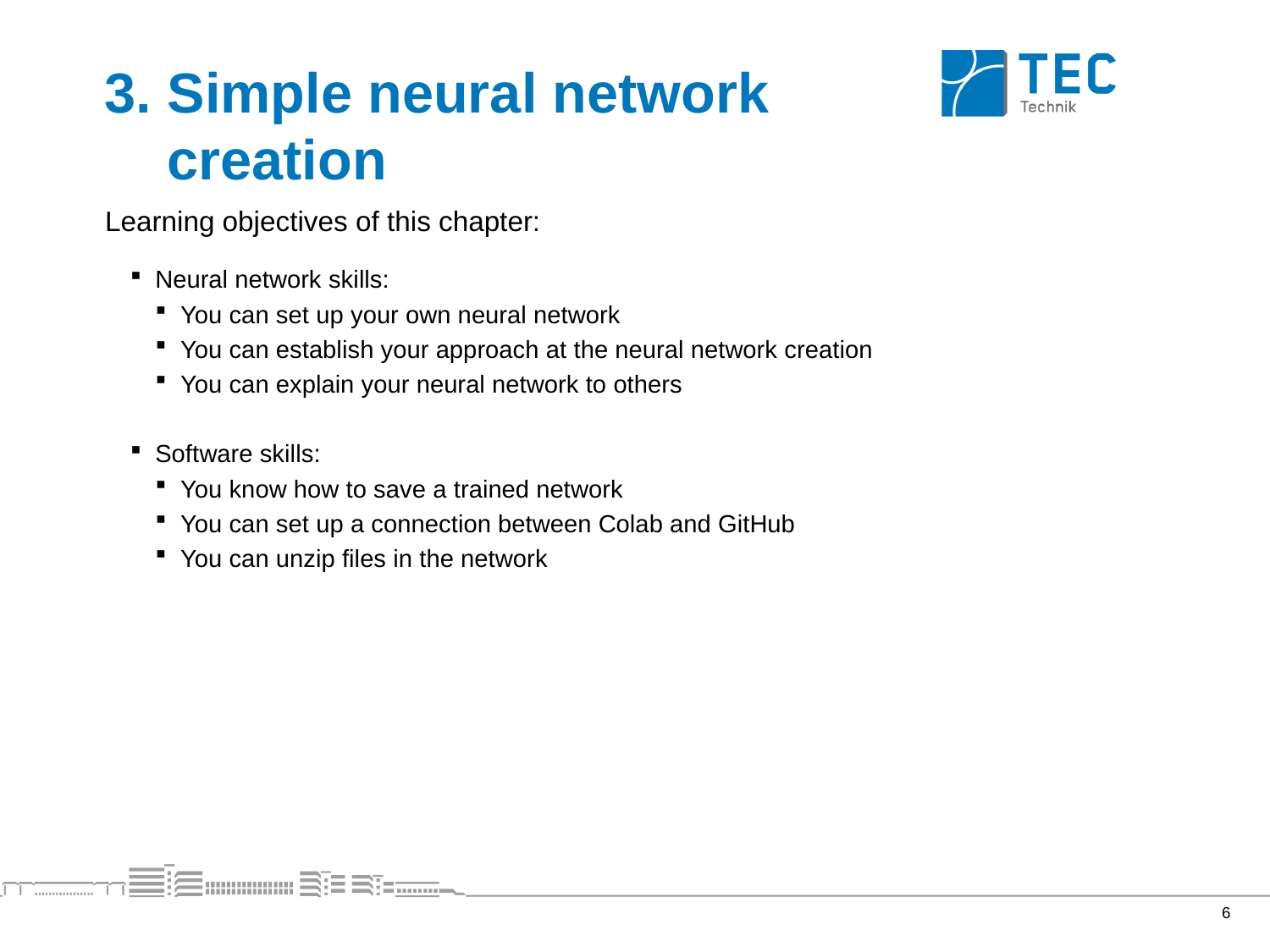

# 3. Simple neural network creation
Learning objectives of this chapter:
Neural network skills:
You can set up your own neural network
You can establish your approach at the neural network creation
You can explain your neural network to others

Software skills:
You know how to save a trained network
You can set up a connection between Colab and GitHub
You can unzip files in the network